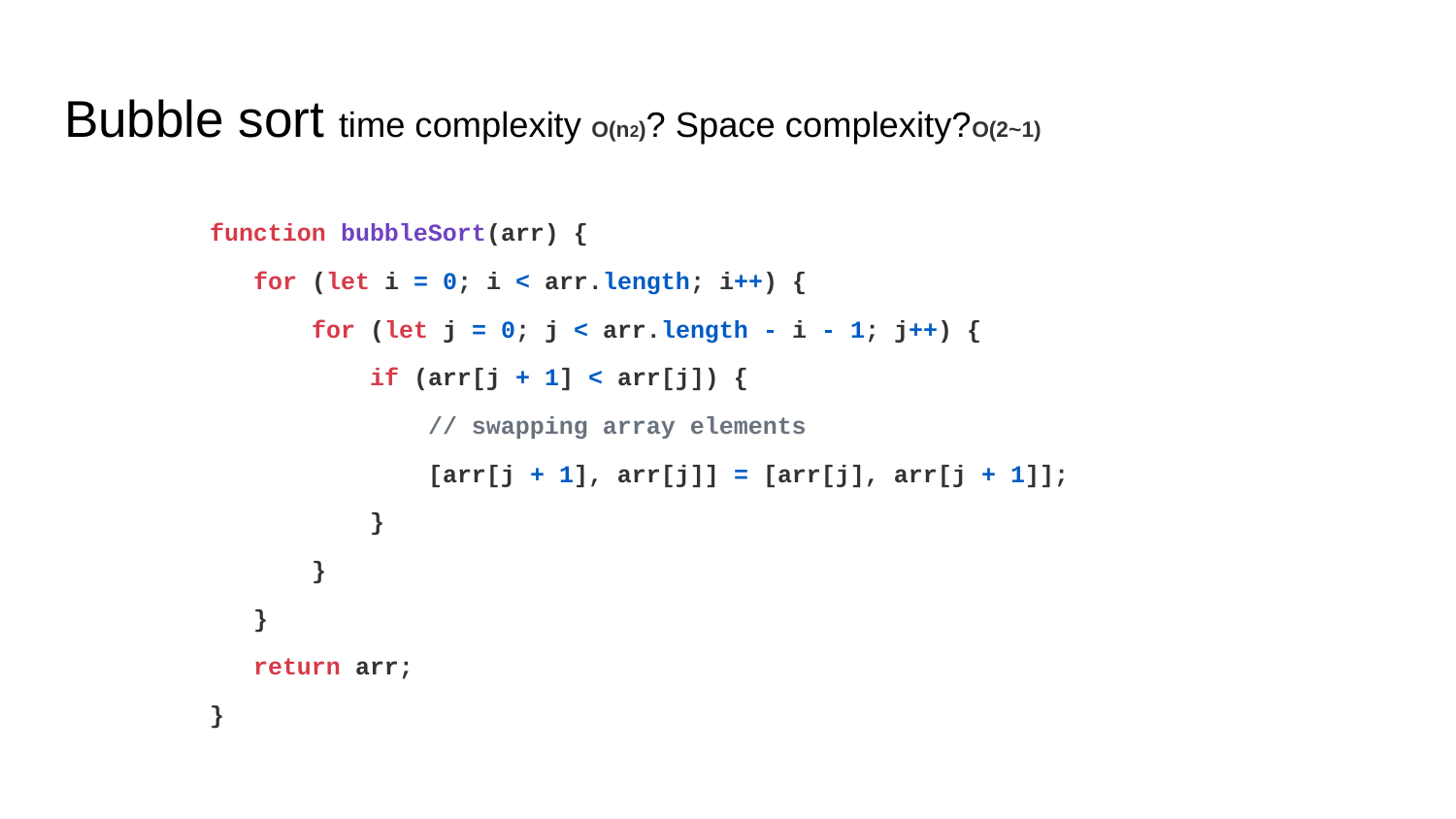

# Bubble sort time complexity O(n2)? Space complexity?O(2~1)
function bubbleSort(arr) {
   for (let i = 0; i < arr.length; i++) {
       for (let j = 0; j < arr.length - i - 1; j++) {
           if (arr[j + 1] < arr[j]) {
               // swapping array elements
               [arr[j + 1], arr[j]] = [arr[j], arr[j + 1]];
           }
       }
   }
   return arr;
}